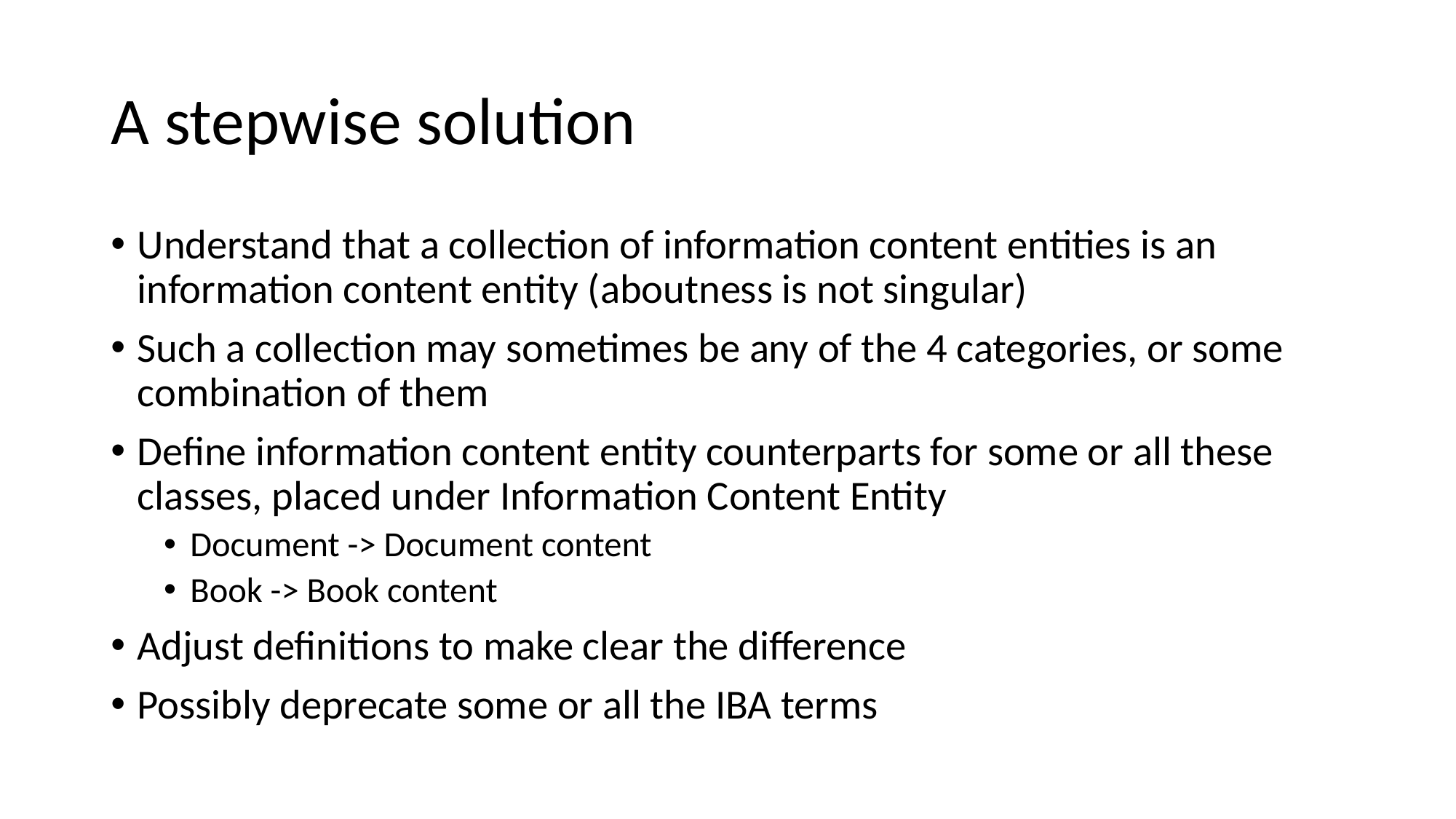

# A stepwise solution
Understand that a collection of information content entities is an information content entity (aboutness is not singular)
Such a collection may sometimes be any of the 4 categories, or some combination of them
Define information content entity counterparts for some or all these classes, placed under Information Content Entity
Document -> Document content
Book -> Book content
Adjust definitions to make clear the difference
Possibly deprecate some or all the IBA terms